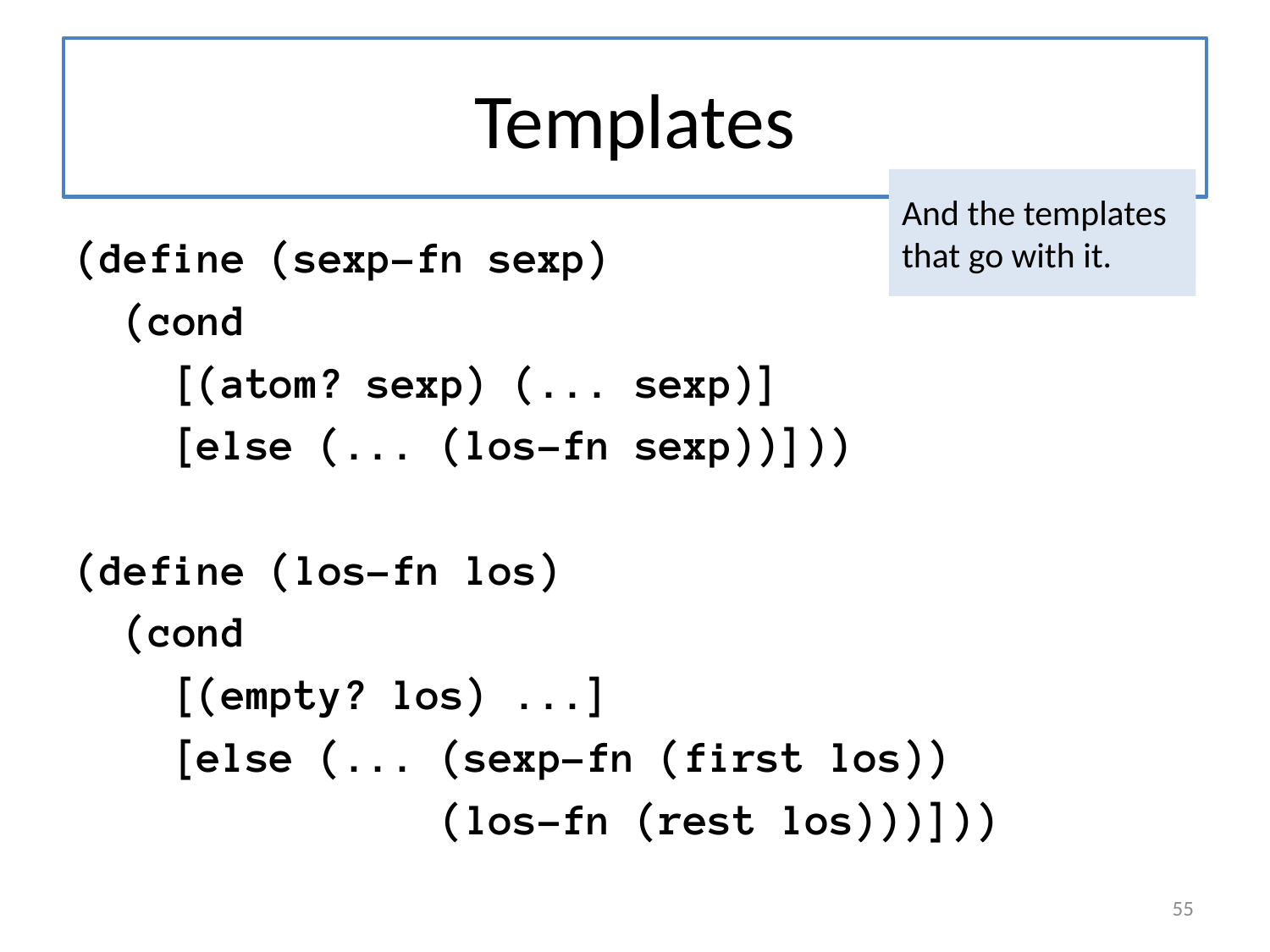

# Templates
And the templates that go with it.
(define (sexp-fn sexp)
  (cond
    [(atom? sexp) (... sexp)]
    [else (... (los-fn sexp))]))

(define (los-fn los)
  (cond
    [(empty? los) ...]
    [else (... (sexp-fn (first los))
               (los-fn (rest los)))]))
55